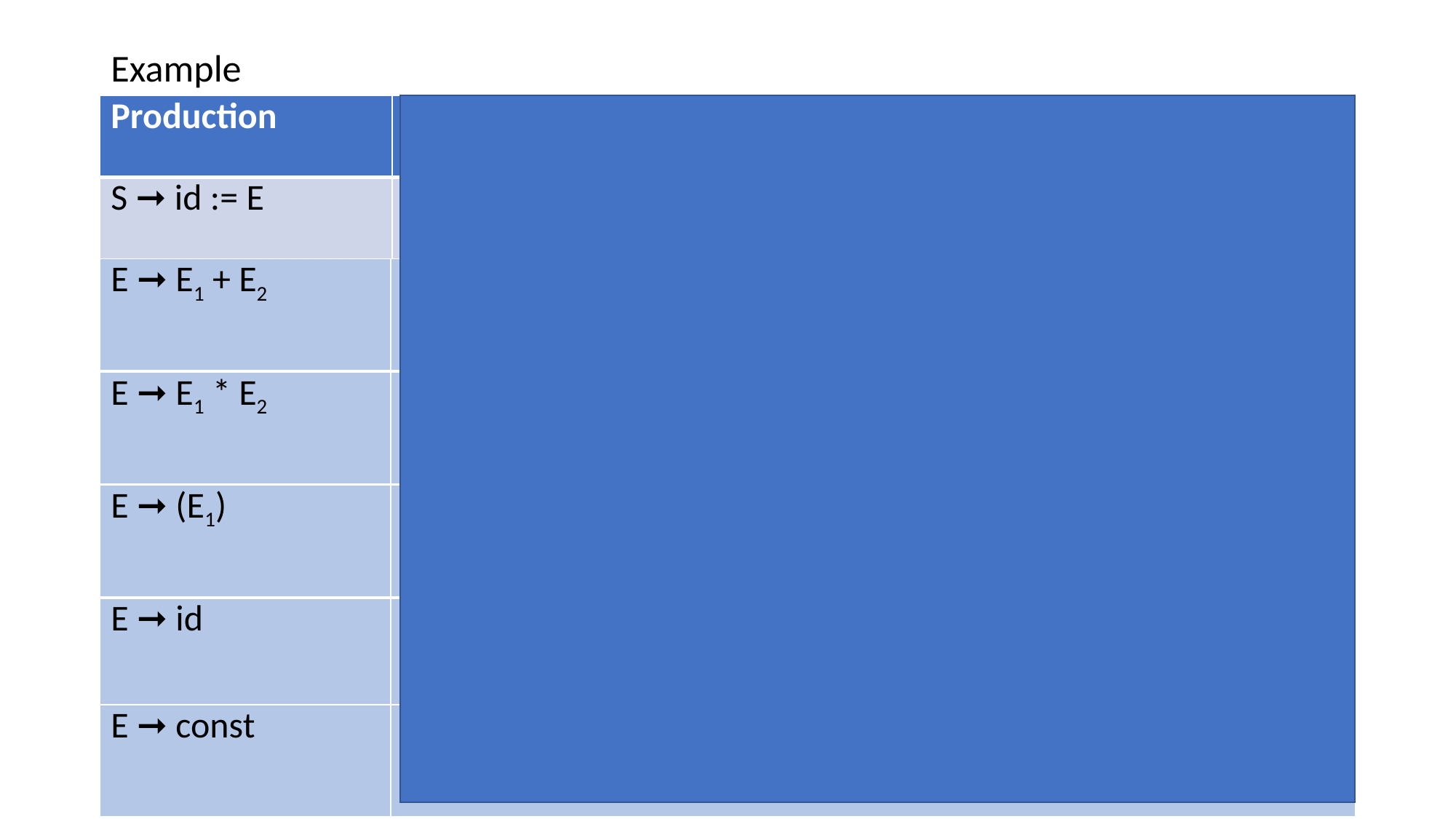

# Example

| Production | Translation rule |
| --- | --- |
| S ➞ id := E | S.code = E.code || gen(id.loc ‘:=‘ E.loc) |
| E ➞ E1 + E2 | E.loc = new\_temp E.code = E1.code ||E2.code ||gen(E.loc ‘=‘ E1.loc ‘+’ E2.loc) |
| --- | --- |
| E ➞ E1 \* E2 | E.loc = new\_temp E.code = E1.code ||E2.code ||gen(E.loc ‘=‘ E1.loc ‘\*’ E2.loc) |
| --- | --- |
| E ➞ (E1) | E.loc = E1.loc E.code = E1.code |
| --- | --- |
| E ➞ id | E.loc = id.loc E.code = ‘’ |
| --- | --- |
| E ➞ const | E.loc = const.loc E.code = ‘’ |
| --- | --- |